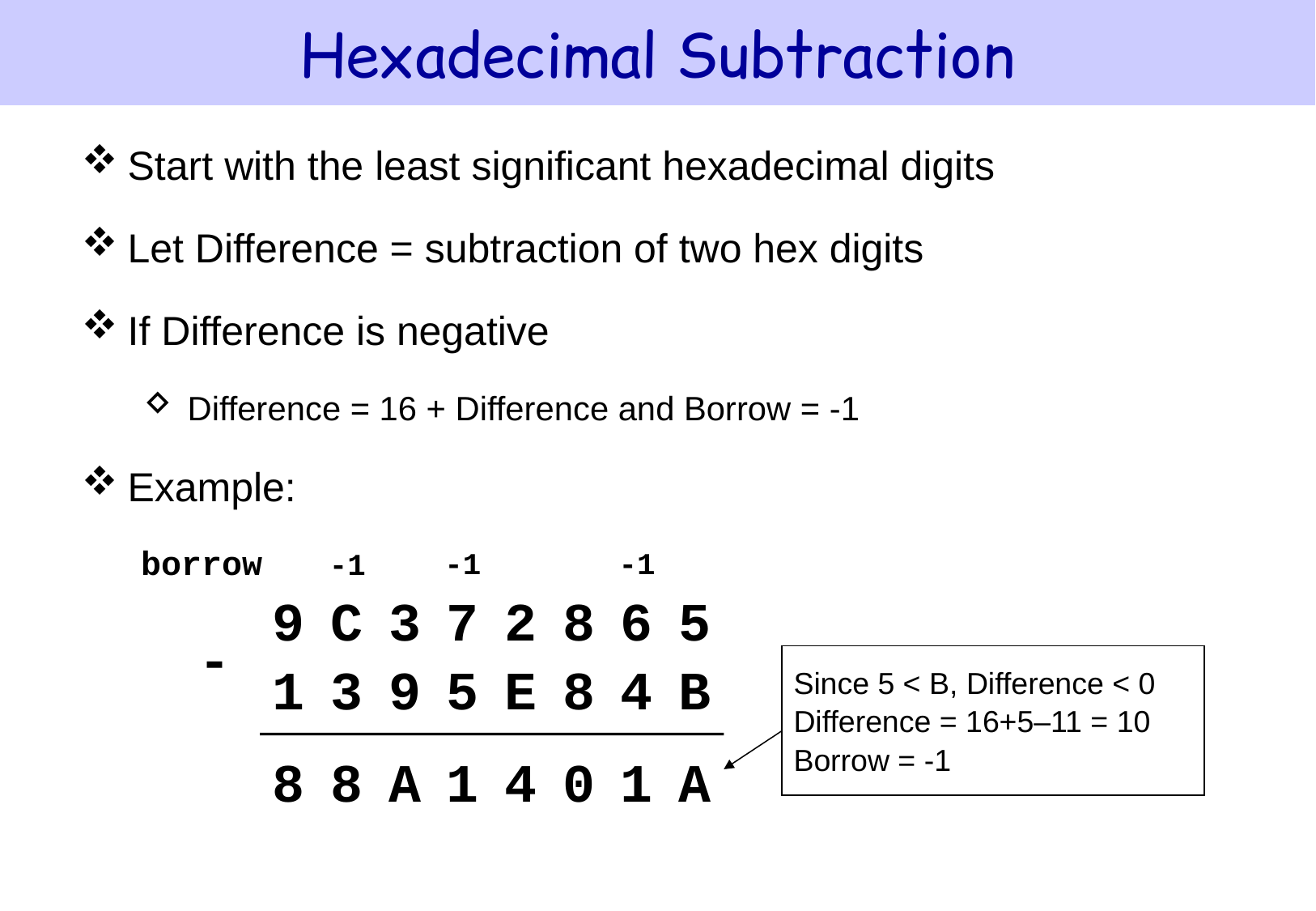

# Hexadecimal Subtraction
Start with the least significant hexadecimal digits
Let Difference = subtraction of two hex digits
If Difference is negative
Difference = 16 + Difference and Borrow = -1
Example:
borrow
-1

A
-1
4
-1
A
9
C
3
7
2
8
6
5
-
1
3
9
5
E
8
4
B

Since 5 < B, Difference < 0
Difference = 16+5–11 = 10
Borrow = -1
8
8
1
0
1